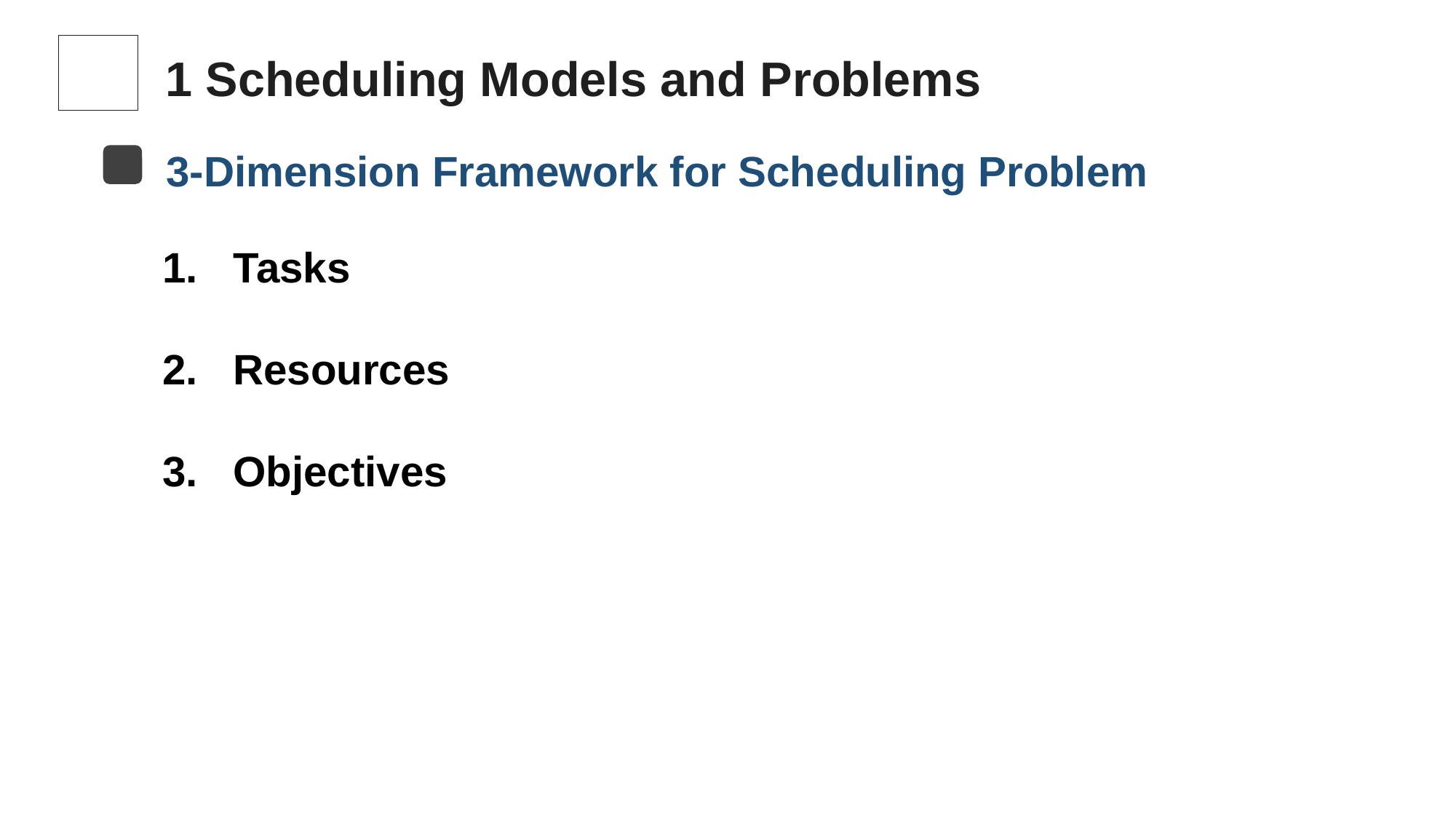

1 Scheduling Models and Problems

3-Dimension Framework for Scheduling Problem

1.   Tasks

2.   Resources

3.   Objectives